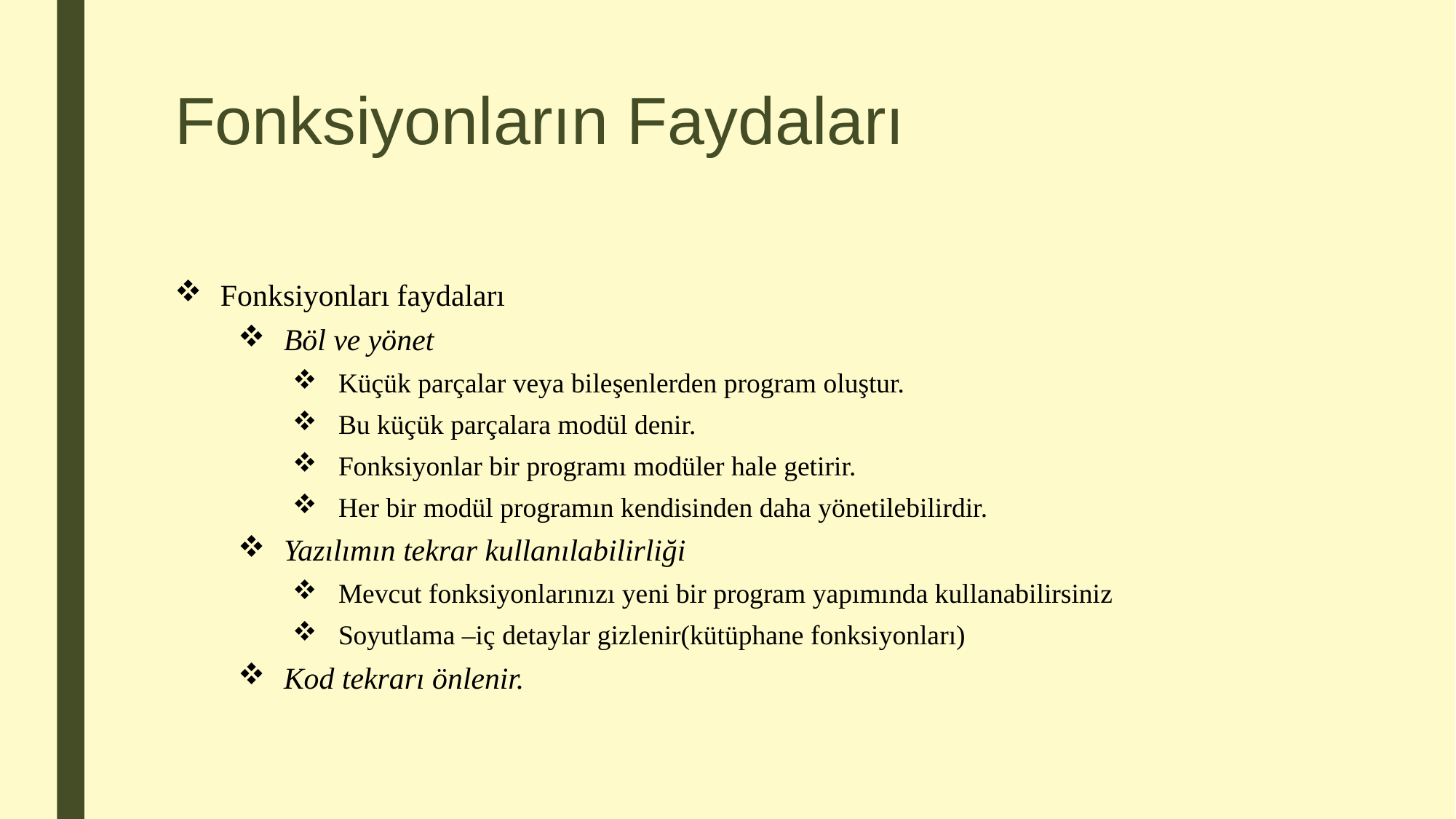

# Fonksiyonların Faydaları
Fonksiyonları faydaları
Böl ve yönet
Küçük parçalar veya bileşenlerden program oluştur.
Bu küçük parçalara modül denir.
Fonksiyonlar bir programı modüler hale getirir.
Her bir modül programın kendisinden daha yönetilebilirdir.
Yazılımın tekrar kullanılabilirliği
Mevcut fonksiyonlarınızı yeni bir program yapımında kullanabilirsiniz
Soyutlama –iç detaylar gizlenir(kütüphane fonksiyonları)
Kod tekrarı önlenir.